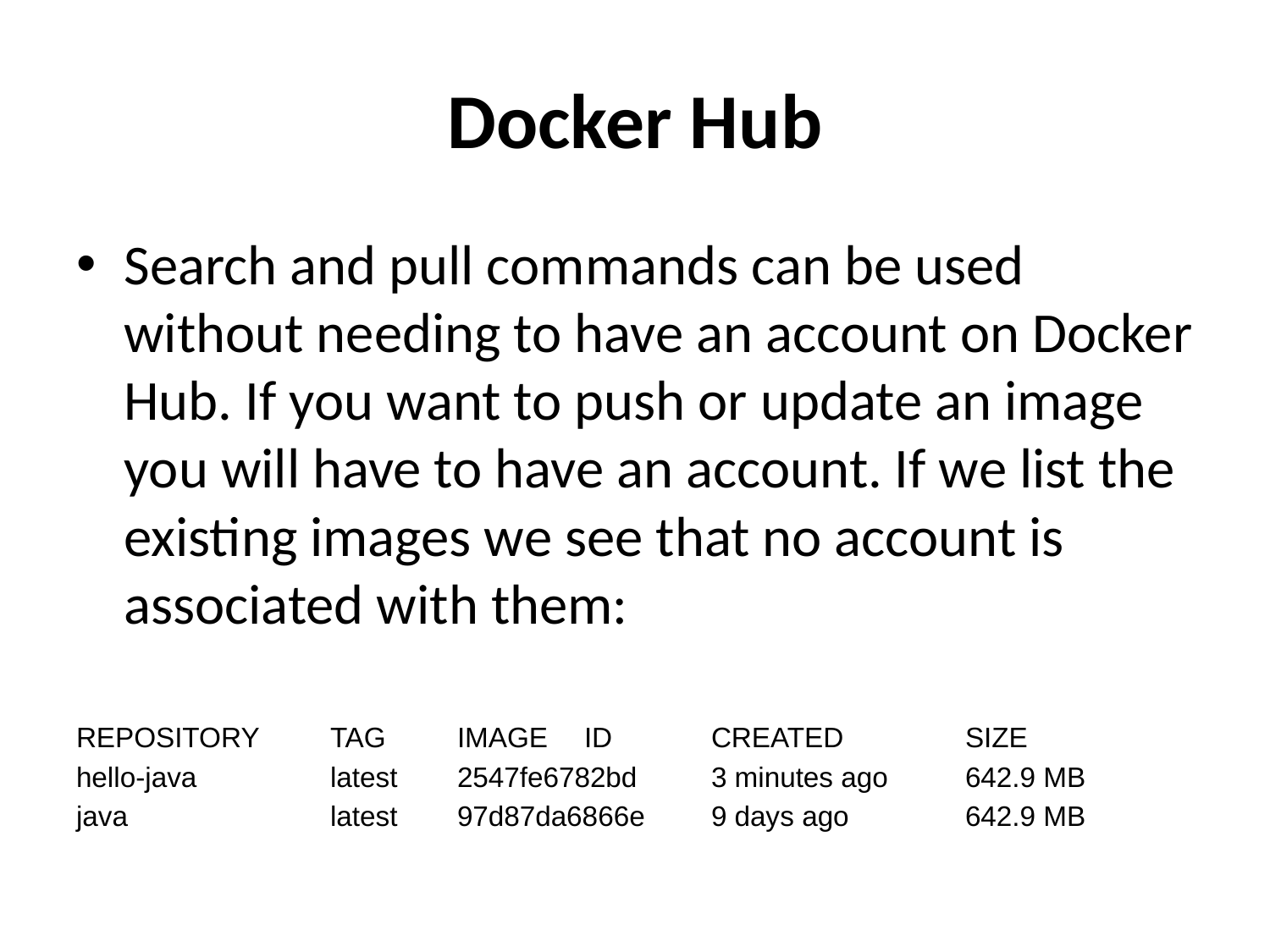

# Docker Hub
Search and pull commands can be used without needing to have an account on Docker Hub. If you want to push or update an image you will have to have an account. If we list the existing images we see that no account is associated with them:

REPOSITORY 	TAG 	IMAGE 	ID 	CREATED 	SIZE
hello-java 	latest 	2547fe6782bd 	3 minutes ago 	642.9 MB
java 		latest 	97d87da6866e 	9 days ago 	642.9 MB